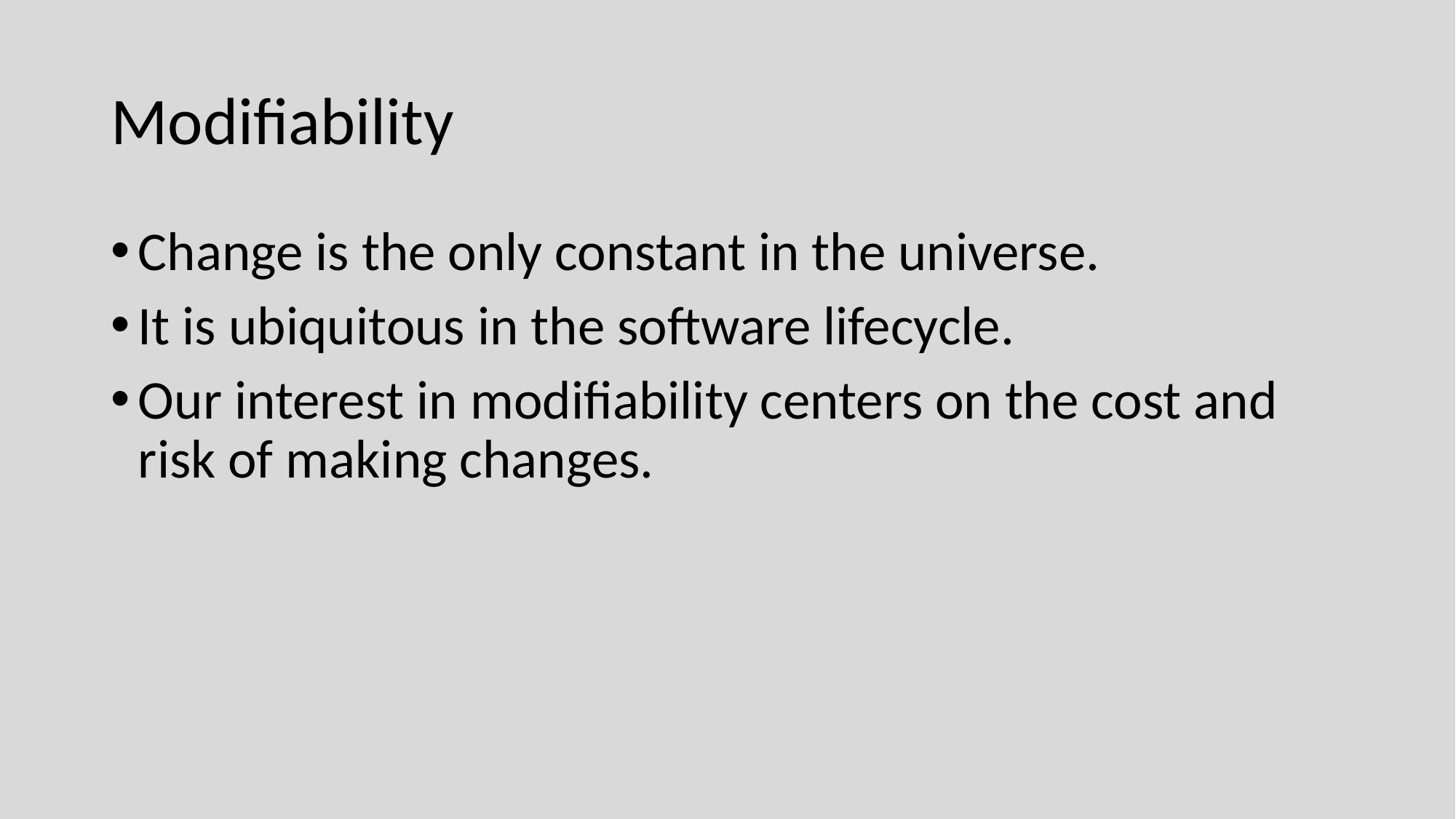

# Modifiability
Change is the only constant in the universe.
It is ubiquitous in the software lifecycle.
Our interest in modifiability centers on the cost and risk of making changes.